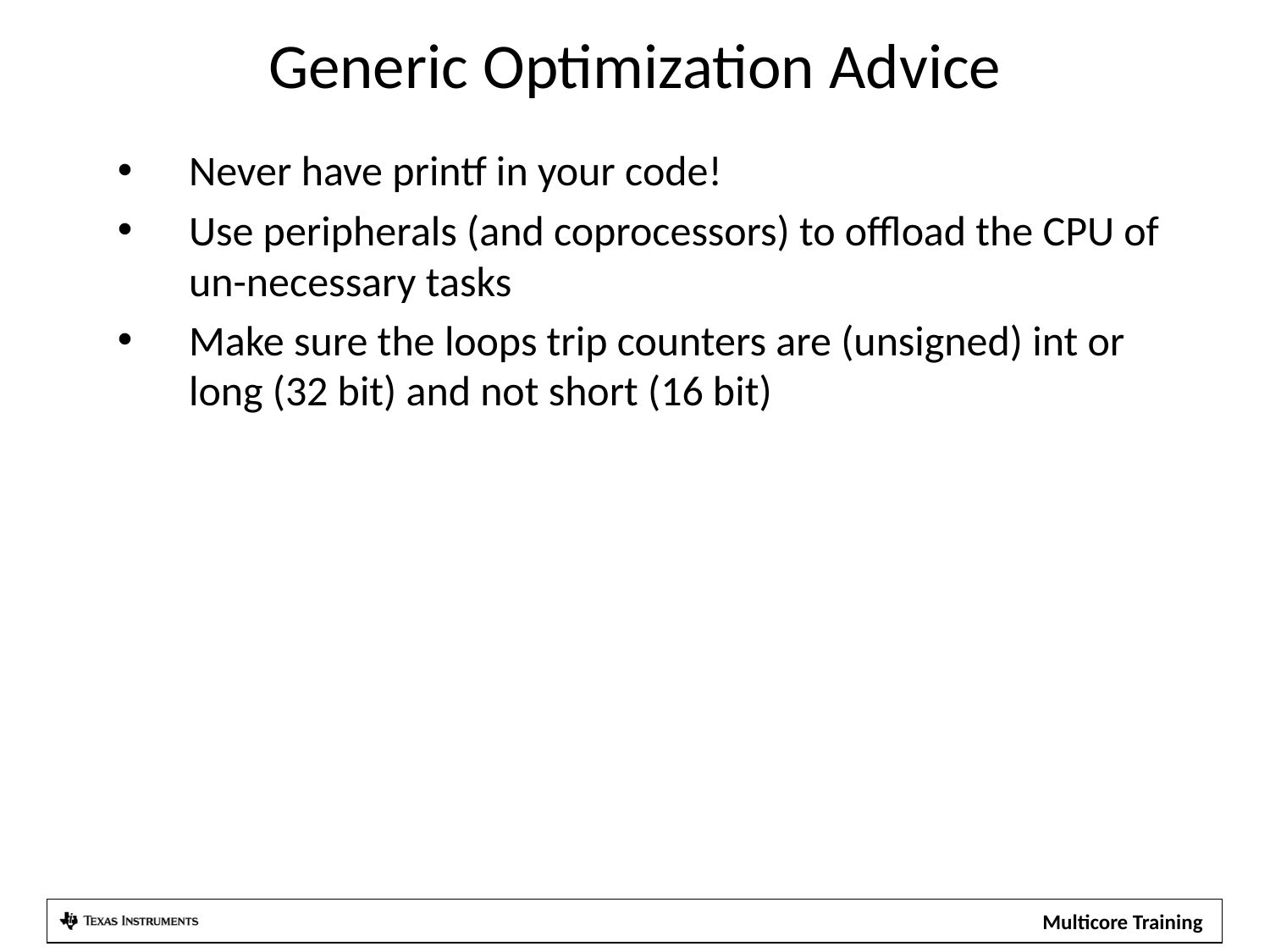

# Generic Optimization Advice
Never have printf in your code!
Use peripherals (and coprocessors) to offload the CPU of un-necessary tasks
Make sure the loops trip counters are (unsigned) int or long (32 bit) and not short (16 bit)